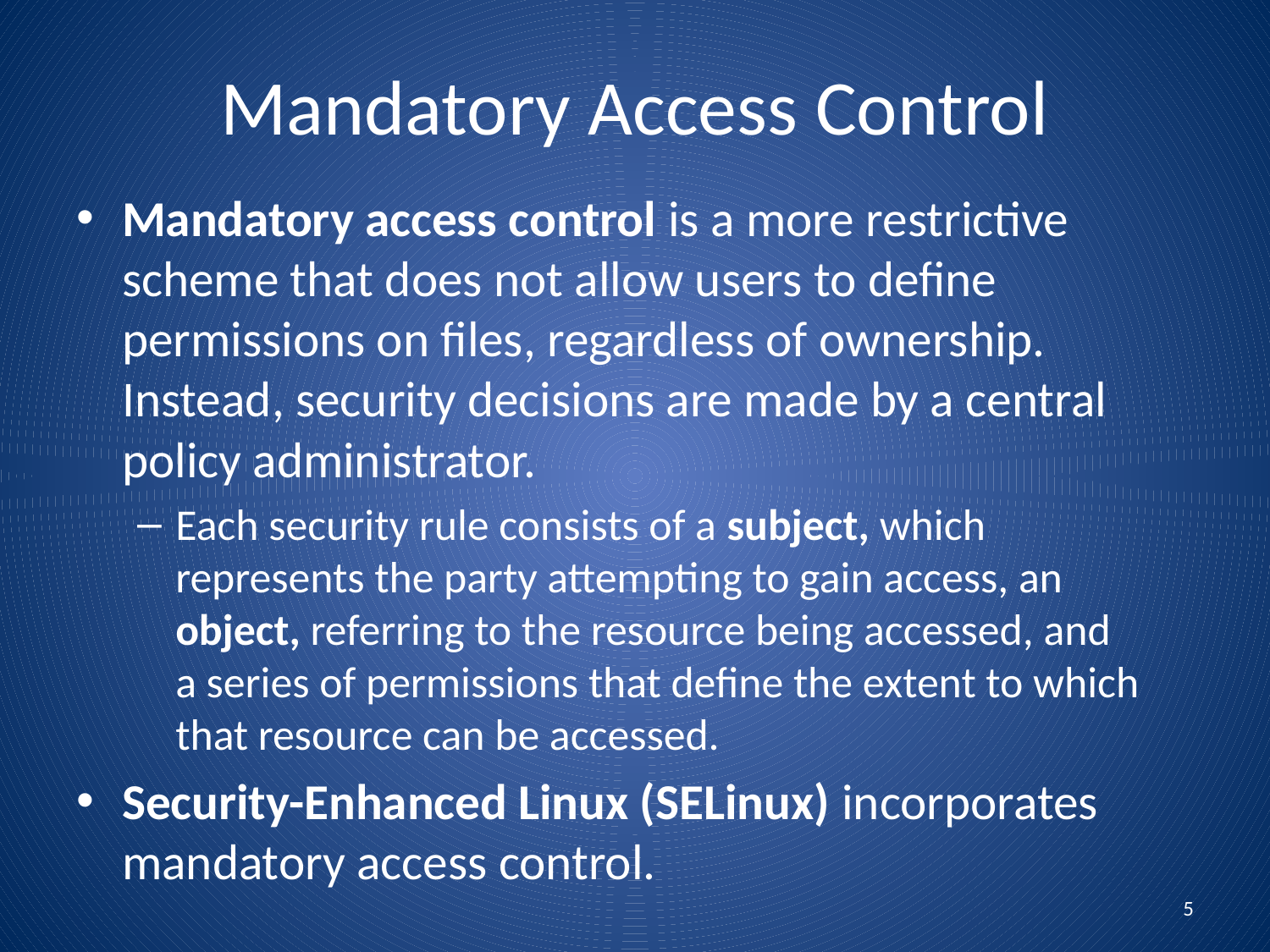

# Mandatory Access Control
Mandatory access control is a more restrictive scheme that does not allow users to define permissions on files, regardless of ownership. Instead, security decisions are made by a central policy administrator.
Each security rule consists of a subject, which represents the party attempting to gain access, an object, referring to the resource being accessed, and a series of permissions that define the extent to which that resource can be accessed.
Security-Enhanced Linux (SELinux) incorporates mandatory access control.
5